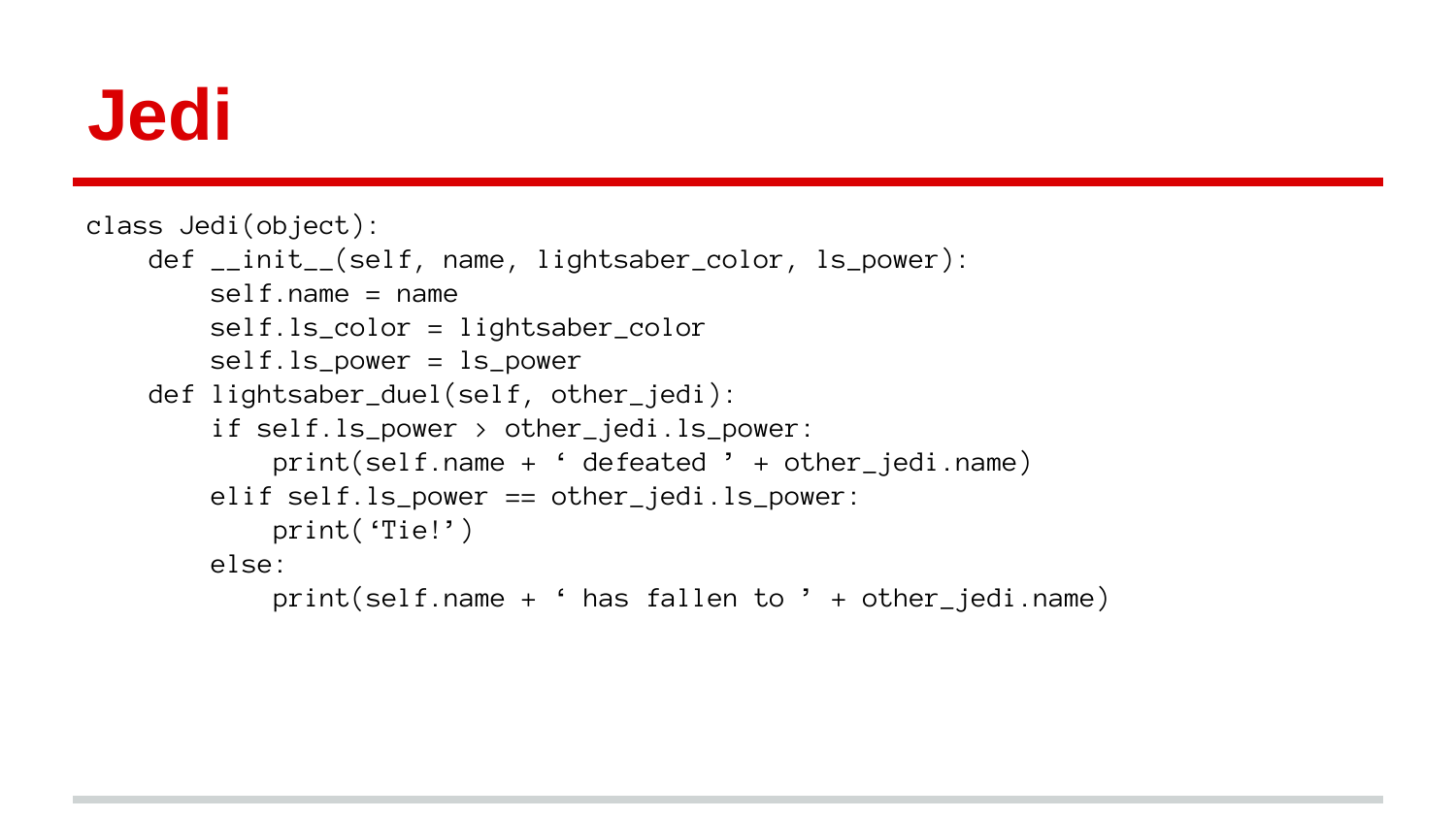

# Jedi
class Jedi(object):
    def __init__(self, name, lightsaber_color, ls_power):
        self.name = name
        self.ls_color = lightsaber_color
        self.ls_power = ls_power
    def lightsaber_duel(self, other_jedi):
        if self.ls_power > other_jedi.ls_power:
            print(self.name + ‘ defeated ’ + other_jedi.name)
        elif self.ls_power == other_jedi.ls_power:
            print(‘Tie!’)
        else:
            print(self.name + ‘ has fallen to ’ + other_jedi.name)